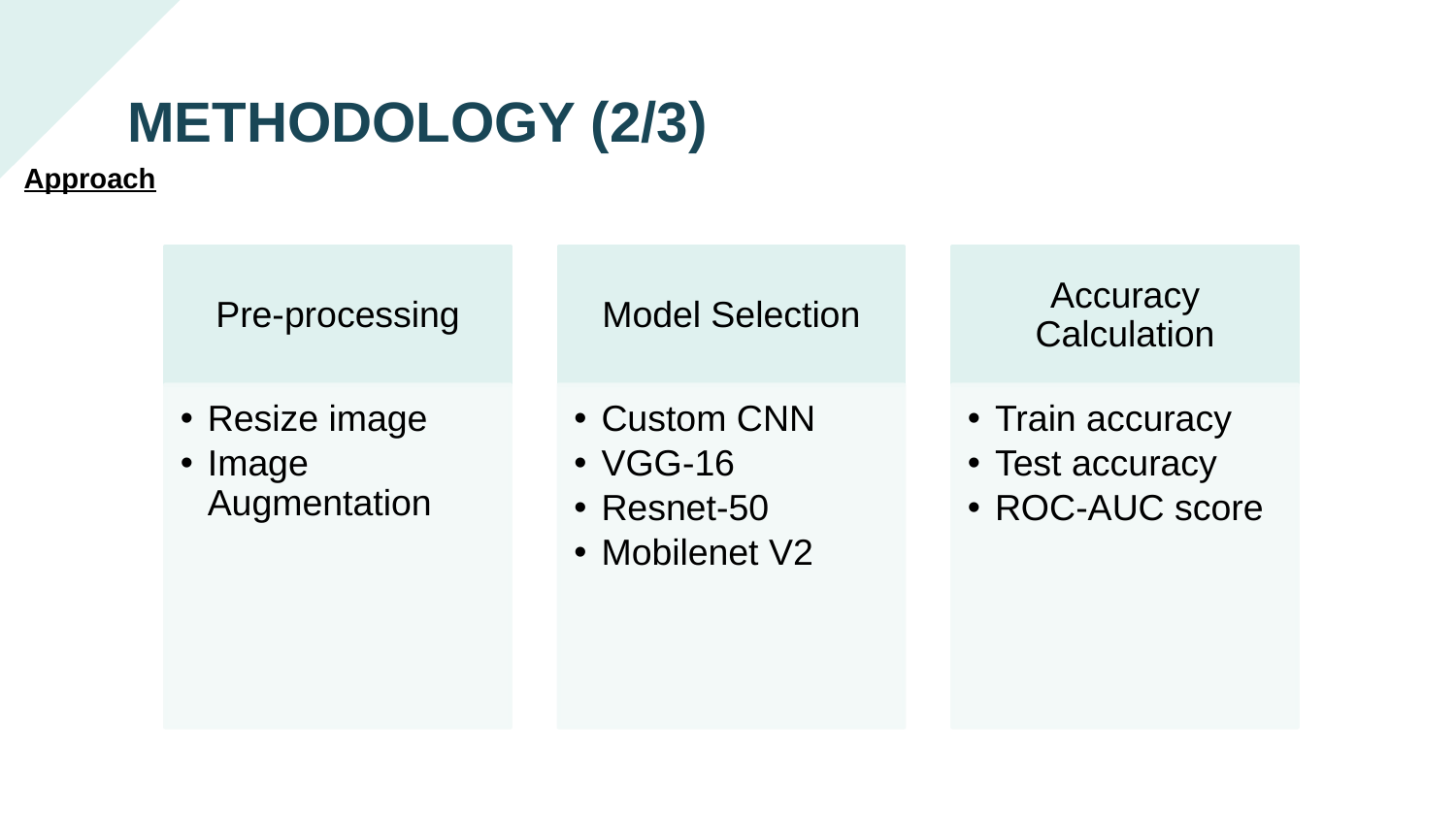

# METHODOLOGY (2/3)
Approach
Pre-processing
Resize image
Image Augmentation
Model Selection
Custom CNN
VGG-16
Resnet-50
Mobilenet V2
Accuracy Calculation
Train accuracy
Test accuracy
ROC-AUC score